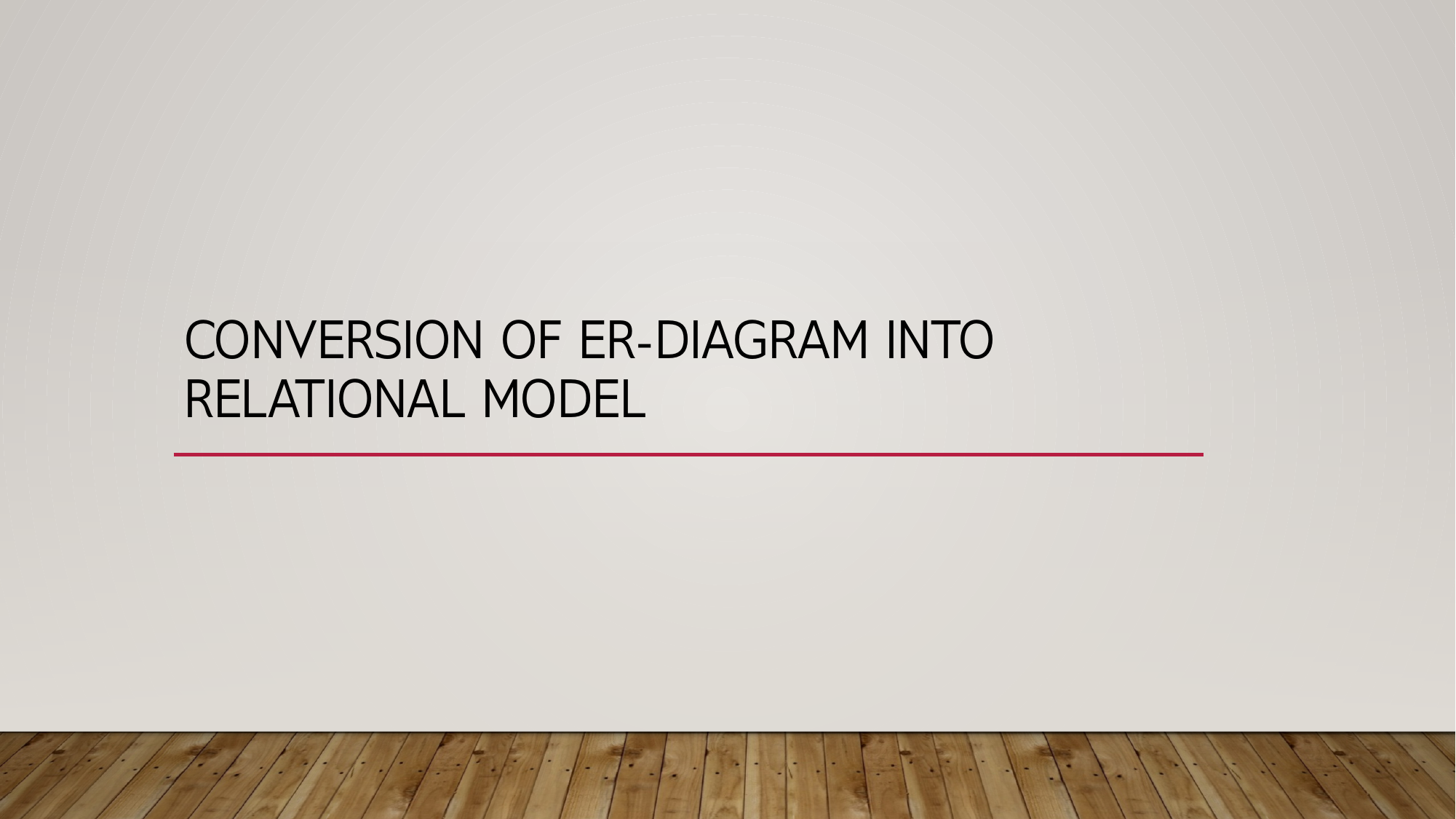

# Conversion of er-diagram into relational model